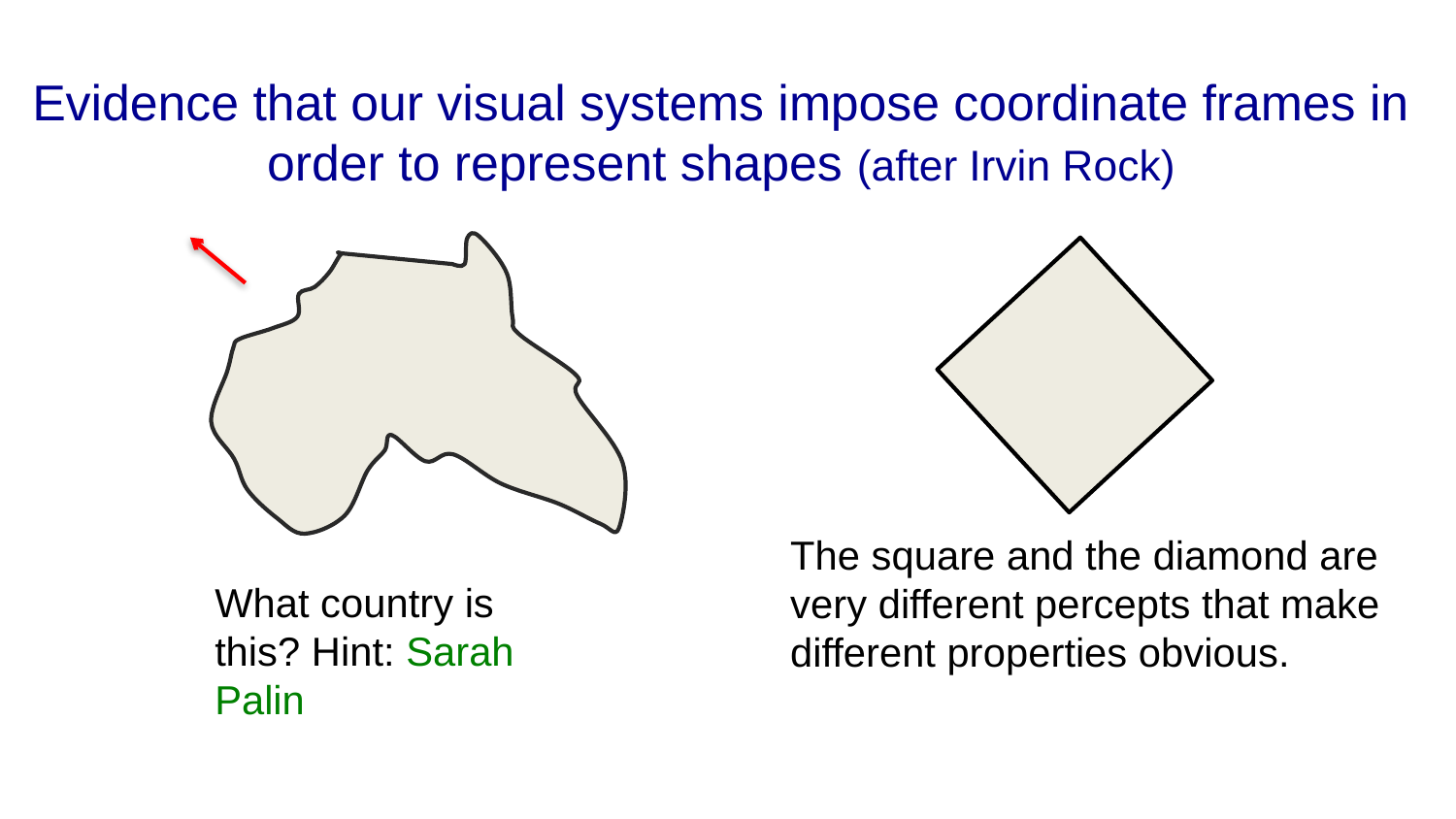

# Evidence that our visual systems impose coordinate frames in order to represent shapes (after Irvin Rock)

The square and the diamond are very different percepts that make different properties obvious.
What country is this? Hint: Sarah Palin